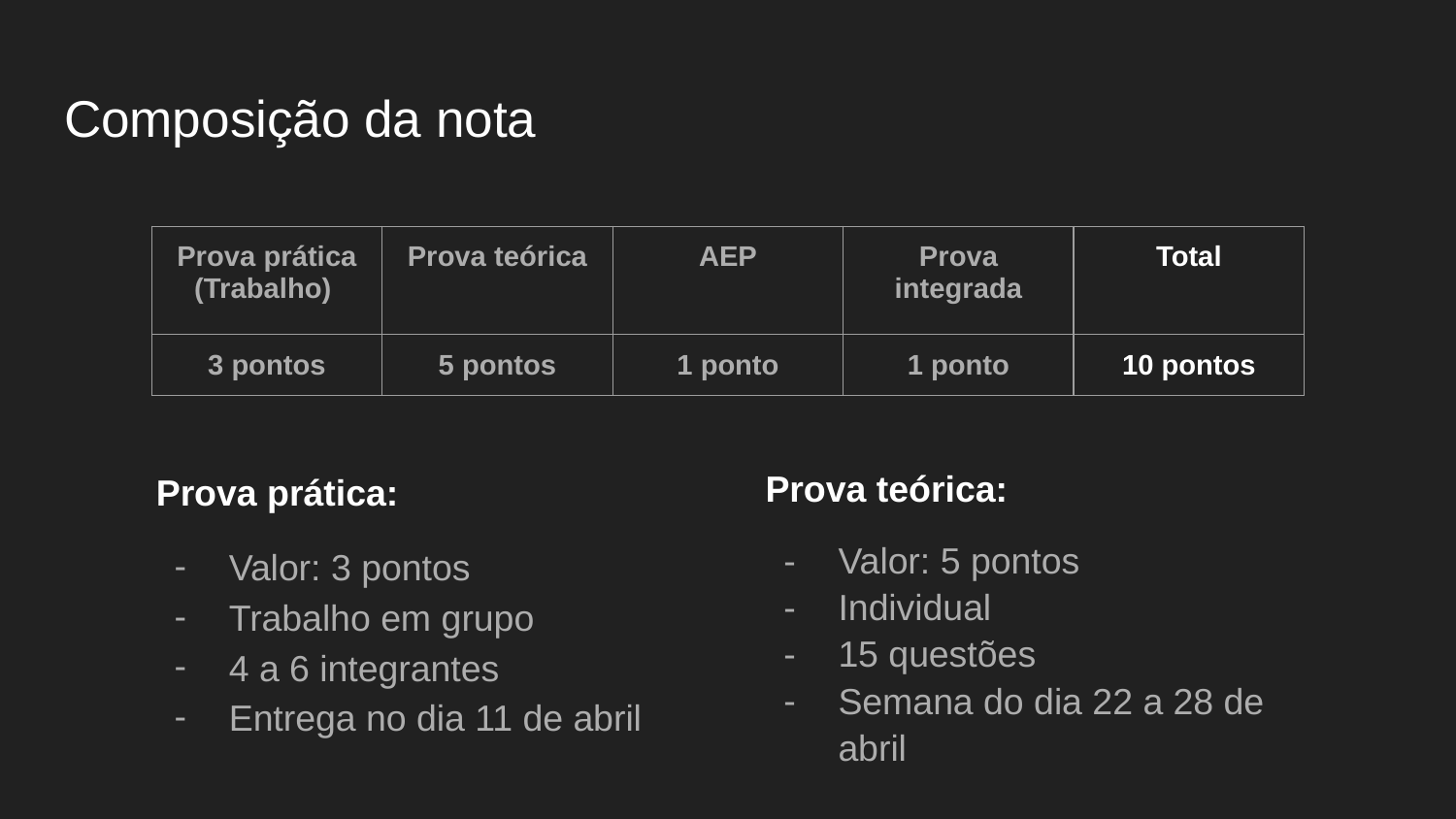

# Composição da nota
| Prova prática (Trabalho) | Prova teórica | AEP | Prova integrada | Total |
| --- | --- | --- | --- | --- |
| 3 pontos | 5 pontos | 1 ponto | 1 ponto | 10 pontos |
Prova prática:
Valor: 3 pontos
Trabalho em grupo
4 a 6 integrantes
Entrega no dia 11 de abril

Prova teórica:
Valor: 5 pontos
Individual
15 questões
Semana do dia 22 a 28 de abril